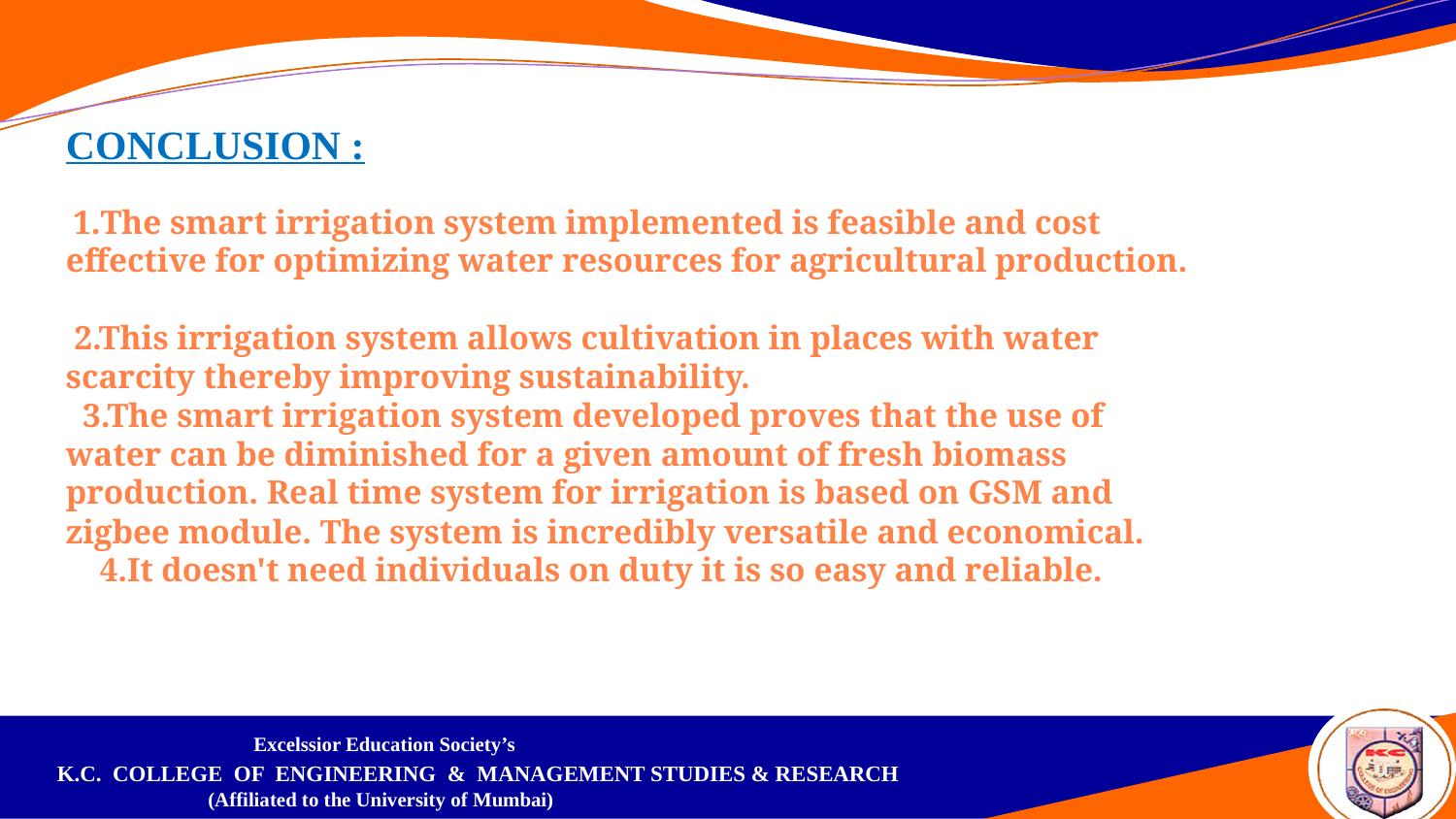

# CONCLUSION : 1.The smart irrigation system implemented is feasible and cost effective for optimizing water resources for agricultural production. 2.This irrigation system allows cultivation in places with water scarcity thereby improving sustainability. 3.The smart irrigation system developed proves that the use of water can be diminished for a given amount of fresh biomass production. Real time system for irrigation is based on GSM and zigbee module. The system is incredibly versatile and economical. 4.It doesn't need individuals on duty it is so easy and reliable.